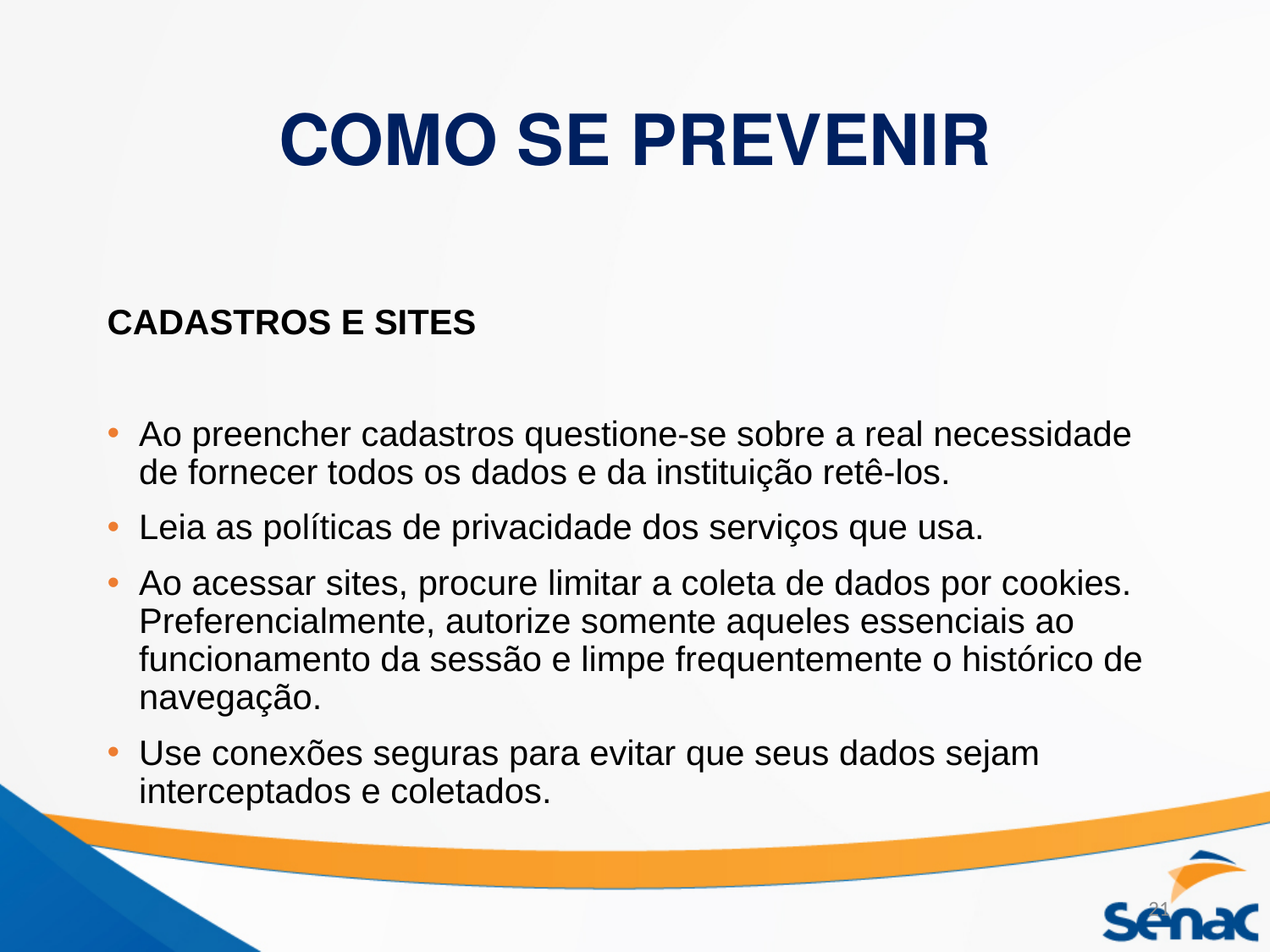

# COMO SE PREVENIR
CADASTROS E SITES

Ao preencher cadastros questione-se sobre a real necessidade de fornecer todos os dados e da instituição retê-los.
Leia as políticas de privacidade dos serviços que usa.
Ao acessar sites, procure limitar a coleta de dados por cookies. Preferencialmente, autorize somente aqueles essenciais ao funcionamento da sessão e limpe frequentemente o histórico de navegação.
Use conexões seguras para evitar que seus dados sejam interceptados e coletados.
21